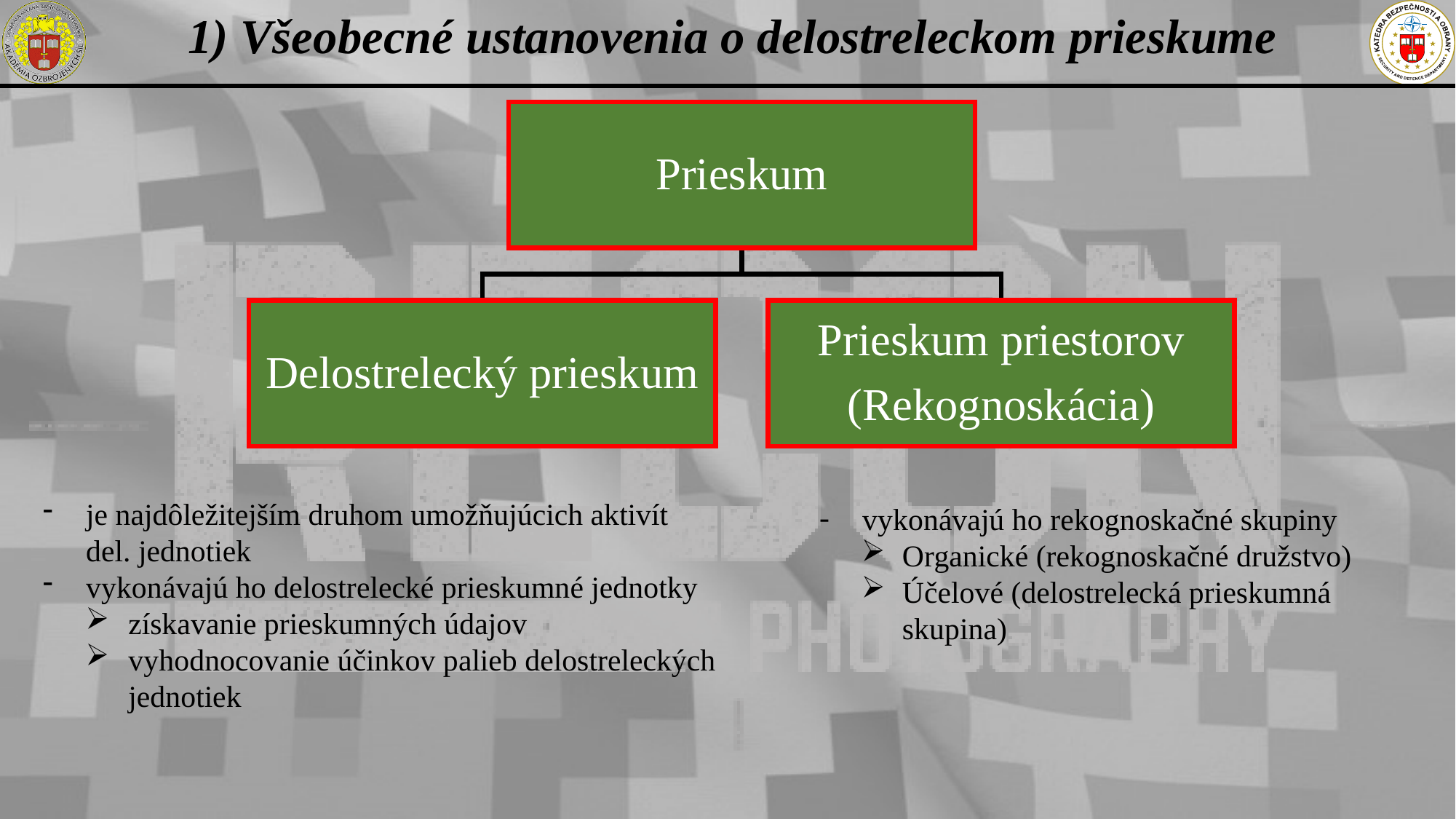

1) Všeobecné ustanovenia o delostreleckom prieskume
Prieskum
Delostrelecký prieskum
Prieskum priestorov
(Rekognoskácia)
je najdôležitejším druhom umožňujúcich aktivít del. jednotiek
vykonávajú ho delostrelecké prieskumné jednotky
získavanie prieskumných údajov
vyhodnocovanie účinkov palieb delostreleckých jednotiek
vykonávajú ho rekognoskačné skupiny
Organické (rekognoskačné družstvo)
Účelové (delostrelecká prieskumná skupina)